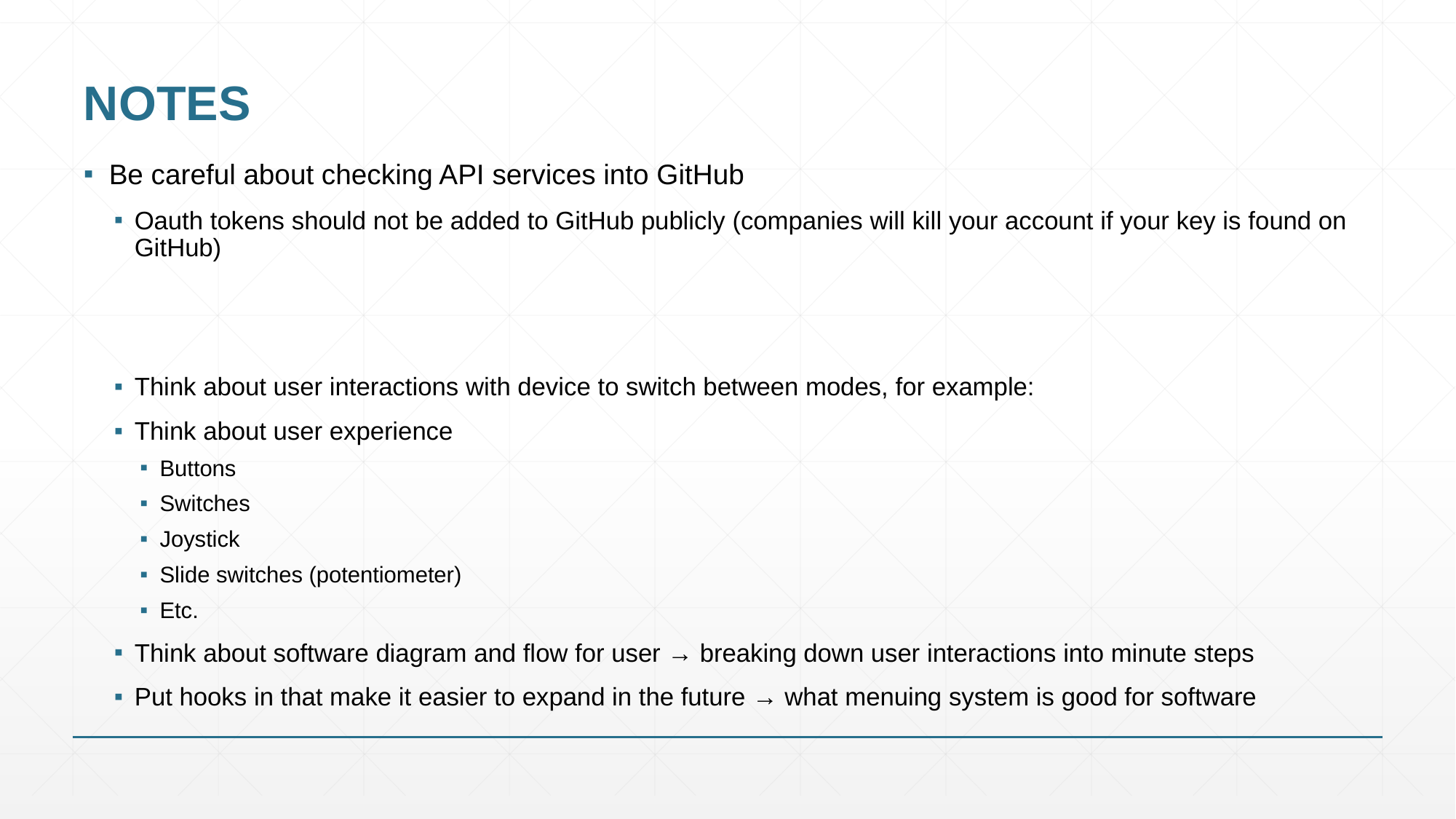

# NOTES
Be careful about checking API services into GitHub
Oauth tokens should not be added to GitHub publicly (companies will kill your account if your key is found on GitHub)

Think about user interactions with device to switch between modes, for example:
Think about user experience
Buttons
Switches
Joystick
Slide switches (potentiometer)
Etc.
Think about software diagram and flow for user → breaking down user interactions into minute steps
Put hooks in that make it easier to expand in the future → what menuing system is good for software